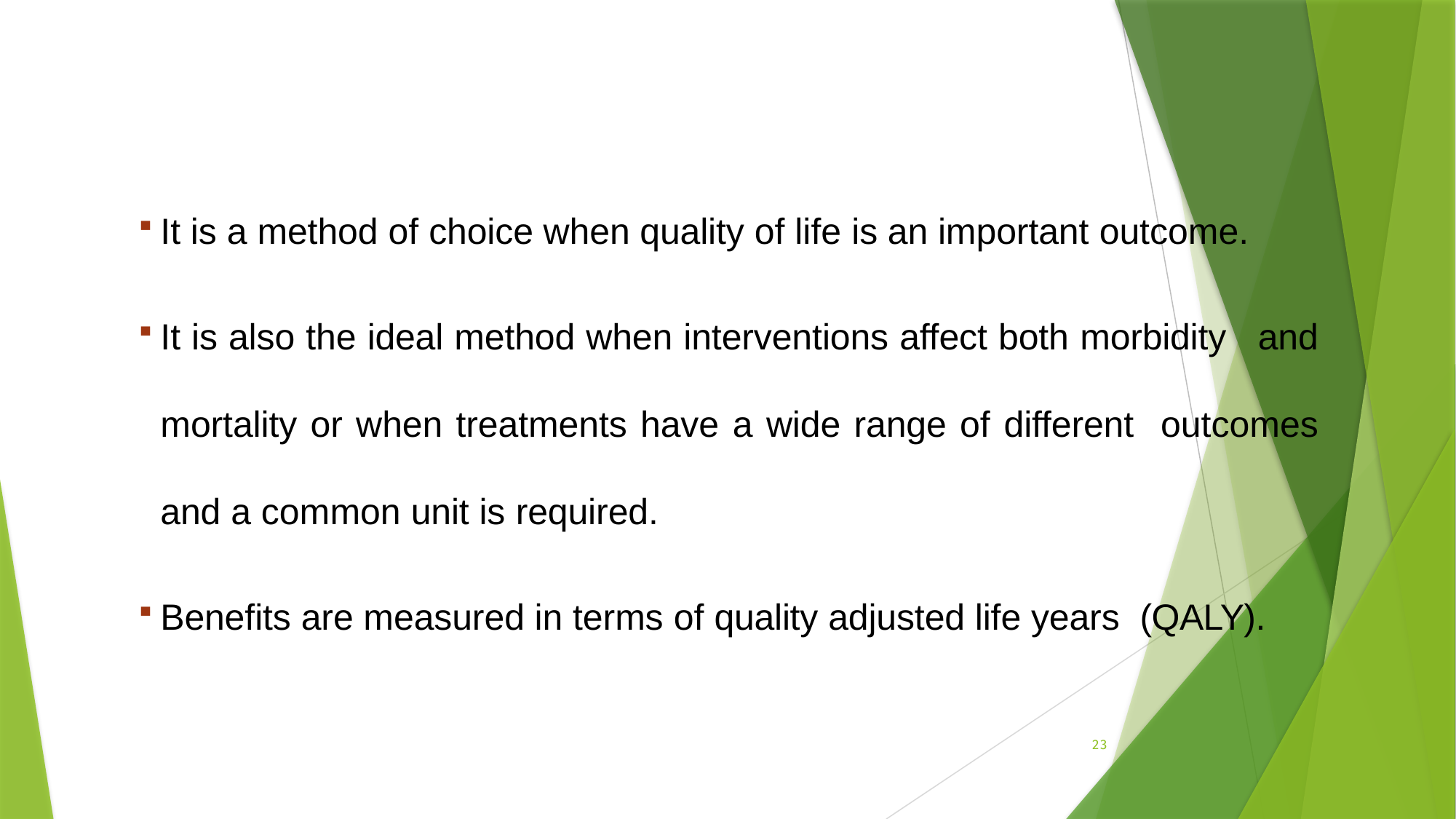

It is a method of choice when quality of life is an important outcome.
It is also the ideal method when interventions affect both morbidity  and mortality or when treatments have a wide range of different  outcomes and a common unit is required.
Benefits are measured in terms of quality adjusted life years  (QALY).
23